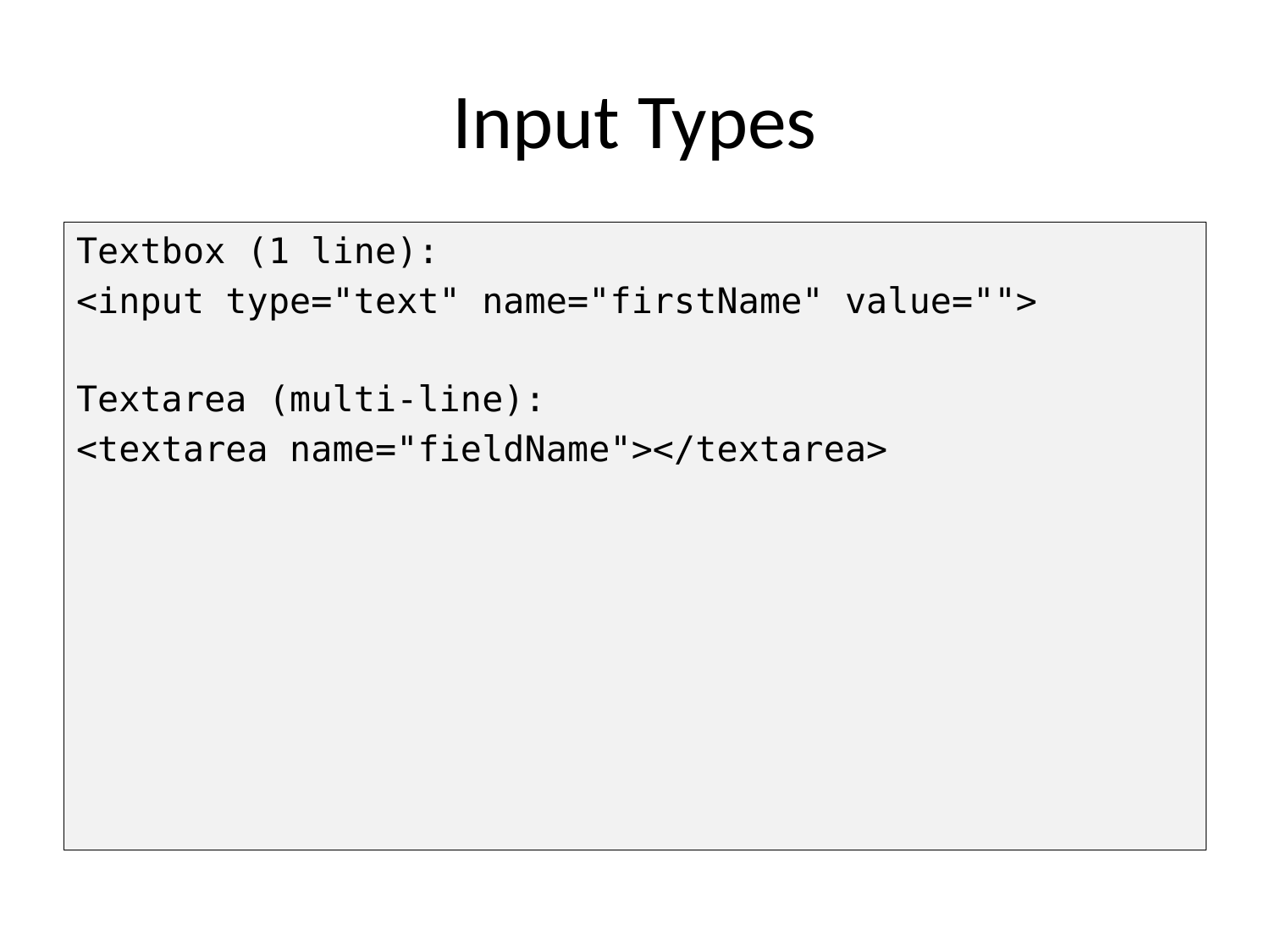

# Input Types
Textbox (1 line):
<input type="text" name="firstName" value="">

Textarea (multi-line):
<textarea name="fieldName"></textarea>